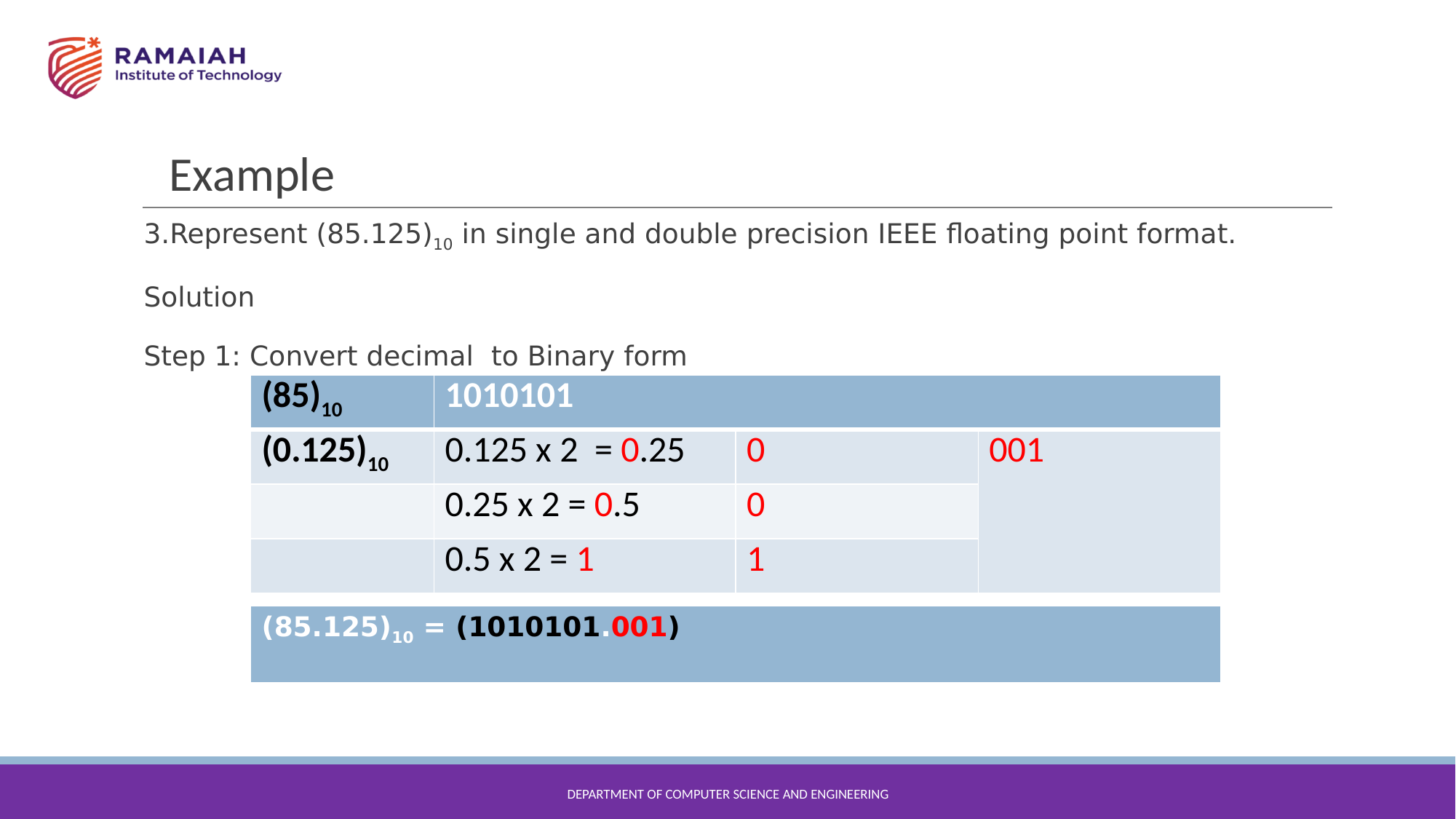

# Example
3.Represent (85.125)10 in single and double precision IEEE floating point format.
Solution
Step 1: Convert decimal  to Binary form

| (85)10 | 1010101 |  |  |
| --- | --- | --- | --- |
| (0.125)10 | 0.125 x 2 = 0.25 | 0 | 001 |
|  | 0.25 x 2 = 0.5 | 0 |  |
|  | 0.5 x 2 = 1 | 1 |  |

| (85.125)10 = (1010101.001) |
| --- |
DEPARTMENT OF COMPUTER SCIENCE AND ENGINEERING